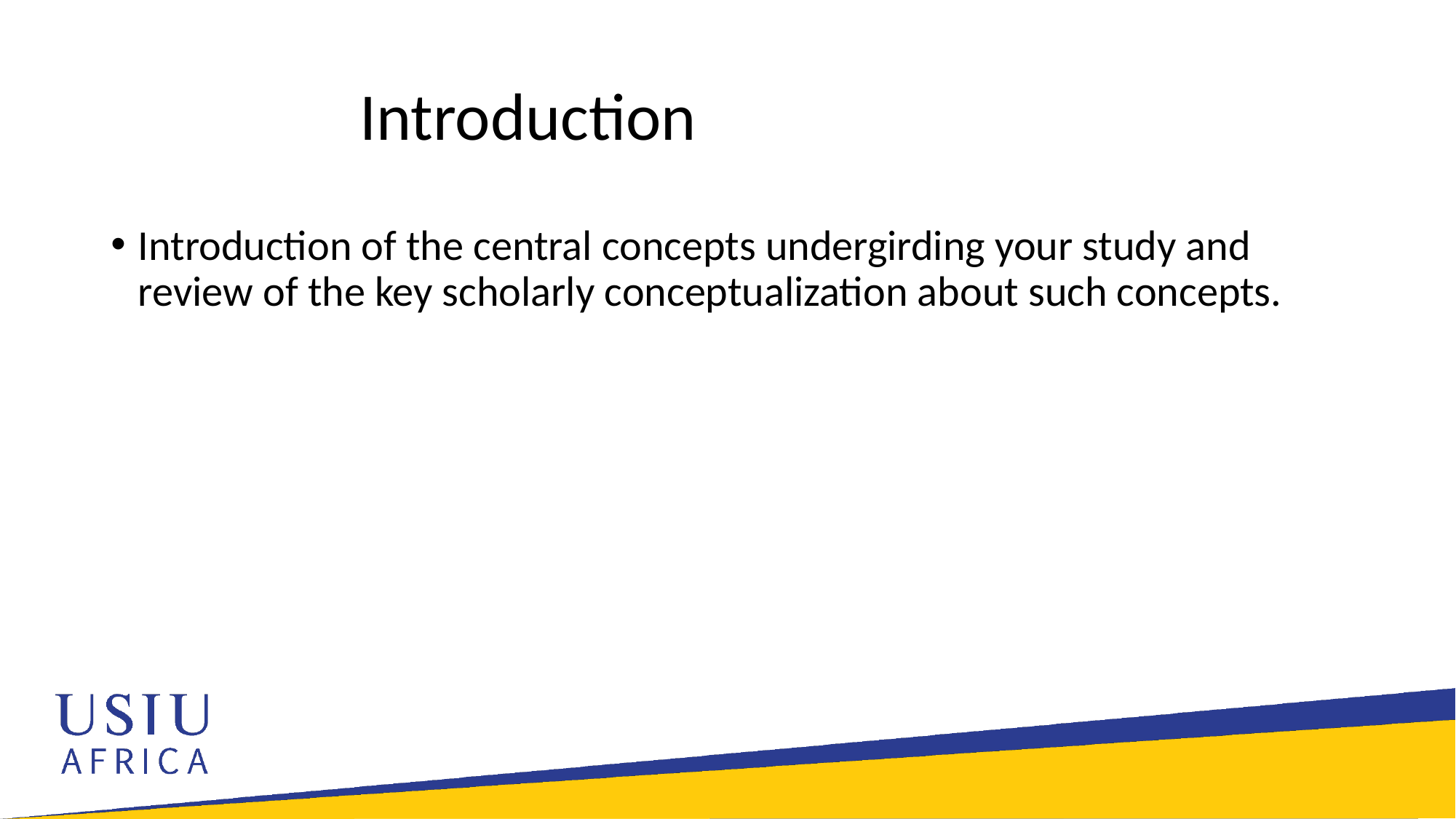

# Introduction
Introduction of the central concepts undergirding your study and review of the key scholarly conceptualization about such concepts.